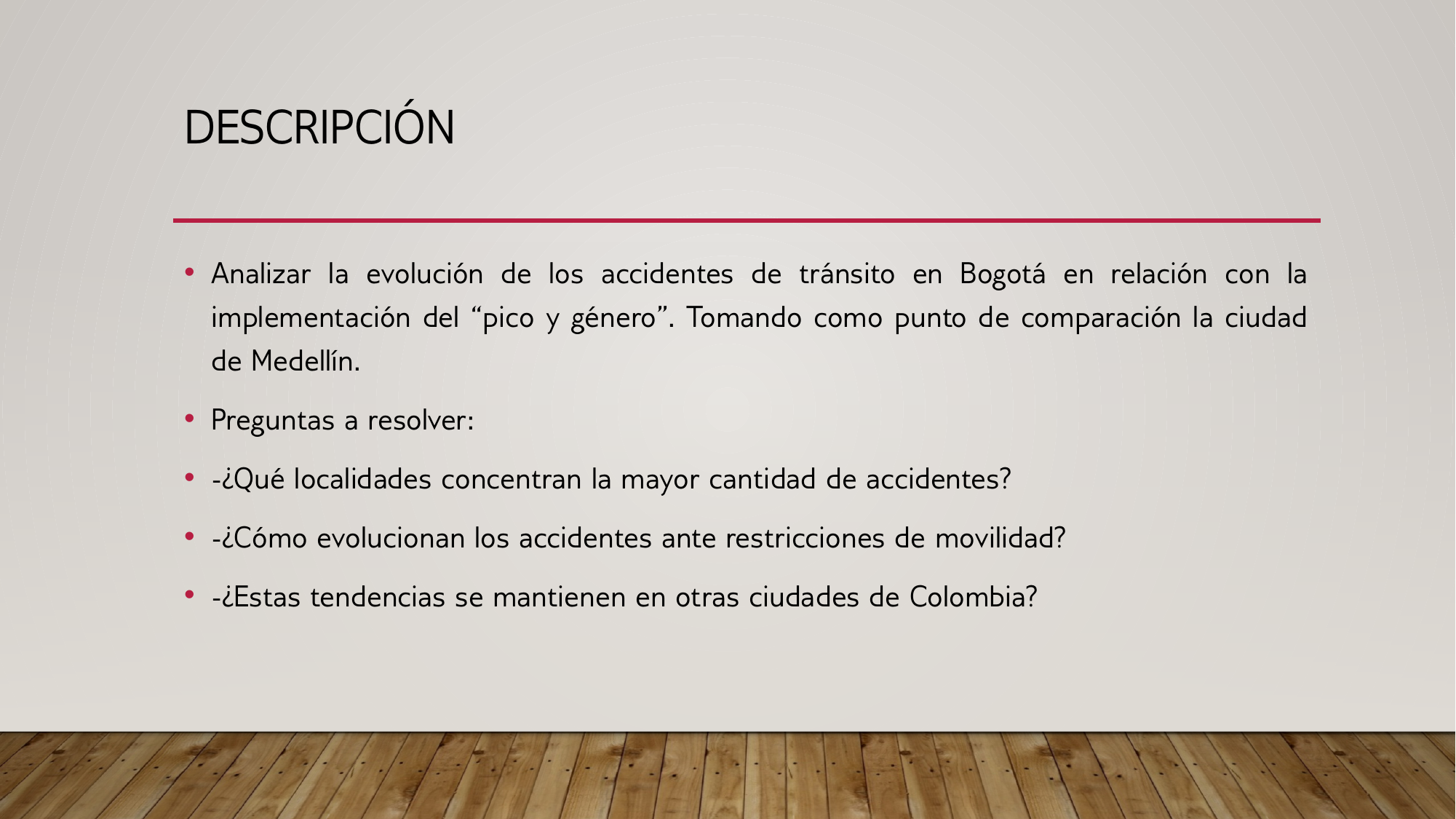

# Descripción
Analizar la evolución de los accidentes de tránsito en Bogotá en relación con la implementación del “pico y género”. Tomando como punto de comparación la ciudad de Medellín.
Preguntas a resolver:
-¿Qué localidades concentran la mayor cantidad de accidentes?
-¿Cómo evolucionan los accidentes ante restricciones de movilidad?
-¿Estas tendencias se mantienen en otras ciudades de Colombia?